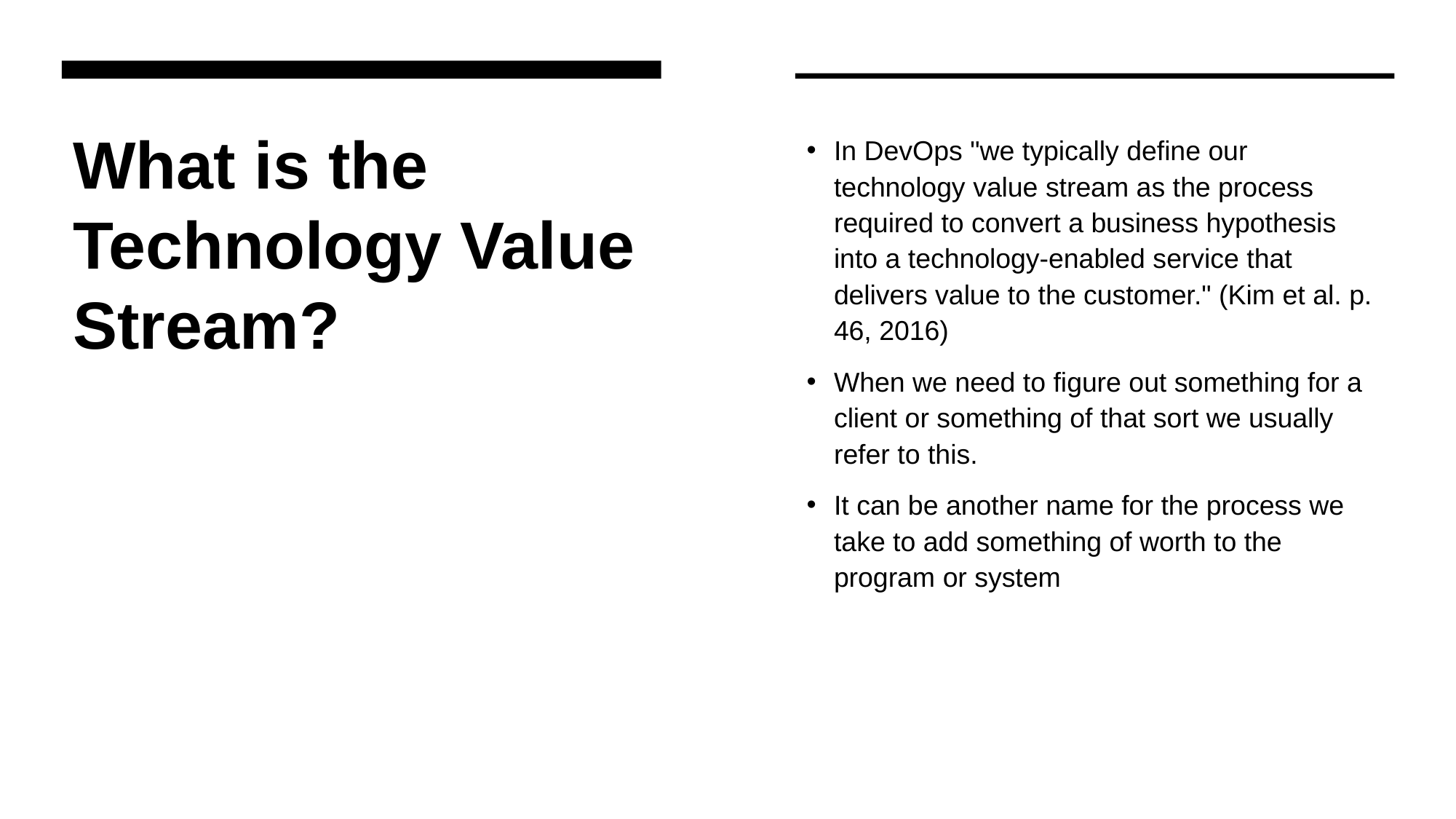

# What is the Technology Value Stream?
In DevOps "we typically define our technology value stream as the process required to convert a business hypothesis into a technology-enabled service that delivers value to the customer." (Kim et al. p. 46, 2016)
When we need to figure out something for a client or something of that sort we usually refer to this.
It can be another name for the process we take to add something of worth to the program or system